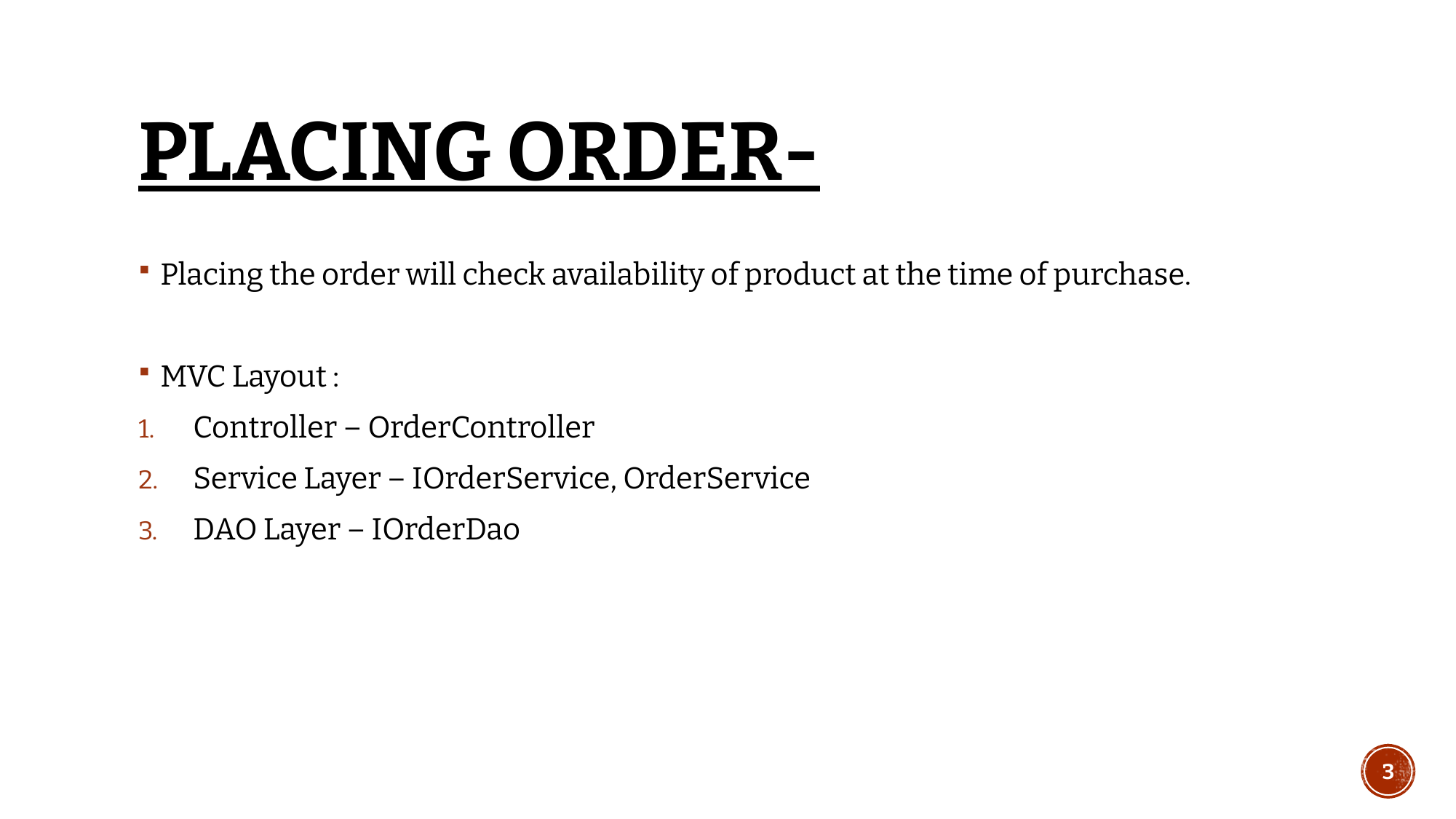

# Placing Order-
Placing the order will check availability of product at the time of purchase.

MVC Layout :
Controller – OrderController
Service Layer – IOrderService, OrderService
DAO Layer – IOrderDao
3